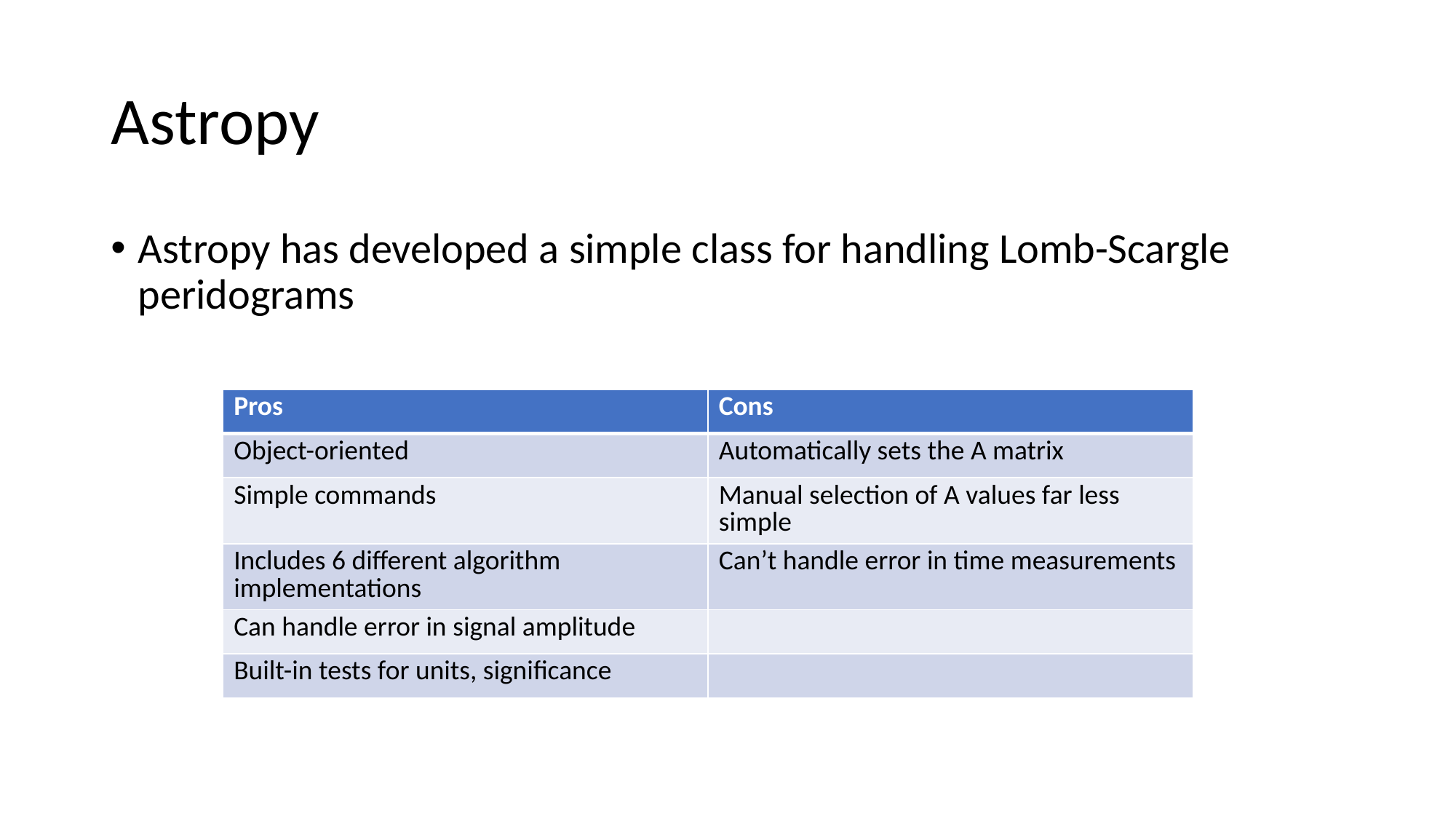

# Astropy
Astropy has developed a simple class for handling Lomb-Scargle peridograms
| Pros | Cons |
| --- | --- |
| Object-oriented | Automatically sets the A matrix |
| Simple commands | Manual selection of A values far less simple |
| Includes 6 different algorithm implementations | Can’t handle error in time measurements |
| Can handle error in signal amplitude |  |
| Built-in tests for units, significance |  |